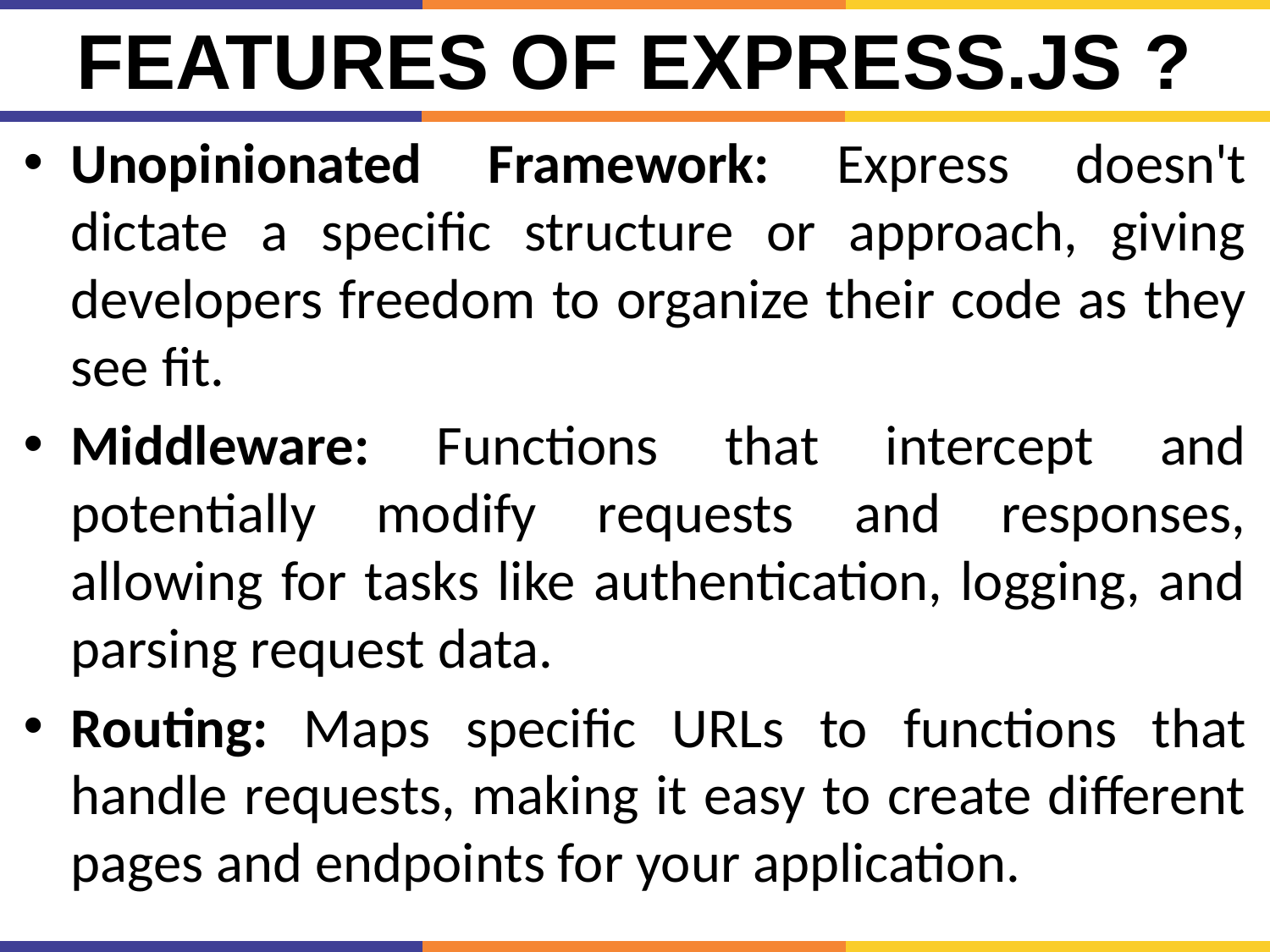

# Features of Express.JS ?
Unopinionated Framework: Express doesn't dictate a specific structure or approach, giving developers freedom to organize their code as they see fit.
Middleware: Functions that intercept and potentially modify requests and responses, allowing for tasks like authentication, logging, and parsing request data.
Routing: Maps specific URLs to functions that handle requests, making it easy to create different pages and endpoints for your application.